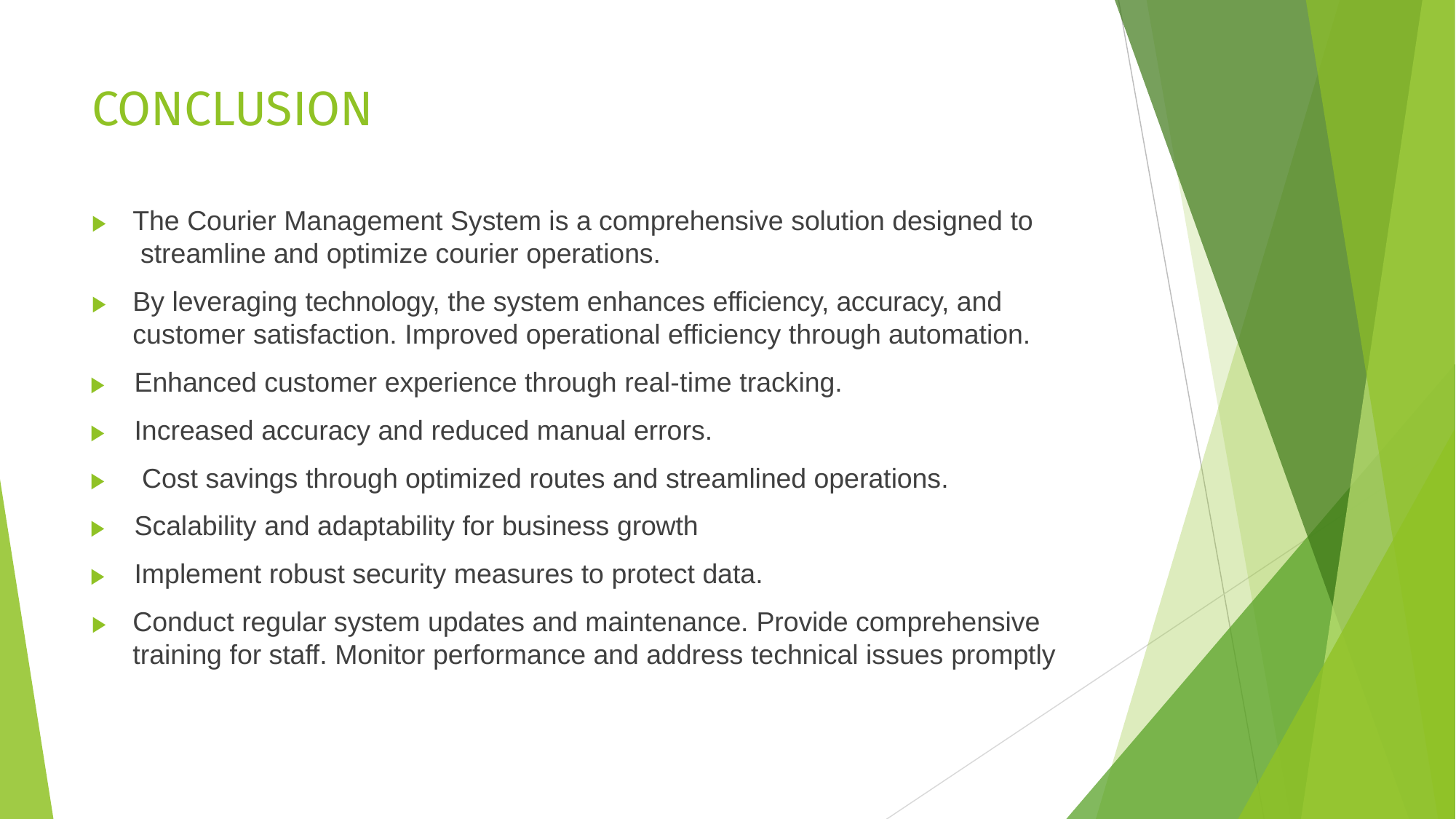

# CONCLUSION
▶	The Courier Management System is a comprehensive solution designed to  streamline and optimize courier operations.
▶	By leveraging technology, the system enhances efficiency, accuracy, and  customer satisfaction. Improved operational efficiency through automation.
▶	Enhanced customer experience through real-time tracking.
▶	Increased accuracy and reduced manual errors.
▶	Cost savings through optimized routes and streamlined operations.
▶	Scalability and adaptability for business growth
▶	Implement robust security measures to protect data.
▶	Conduct regular system updates and maintenance. Provide comprehensive  training for staff. Monitor performance and address technical issues promptly